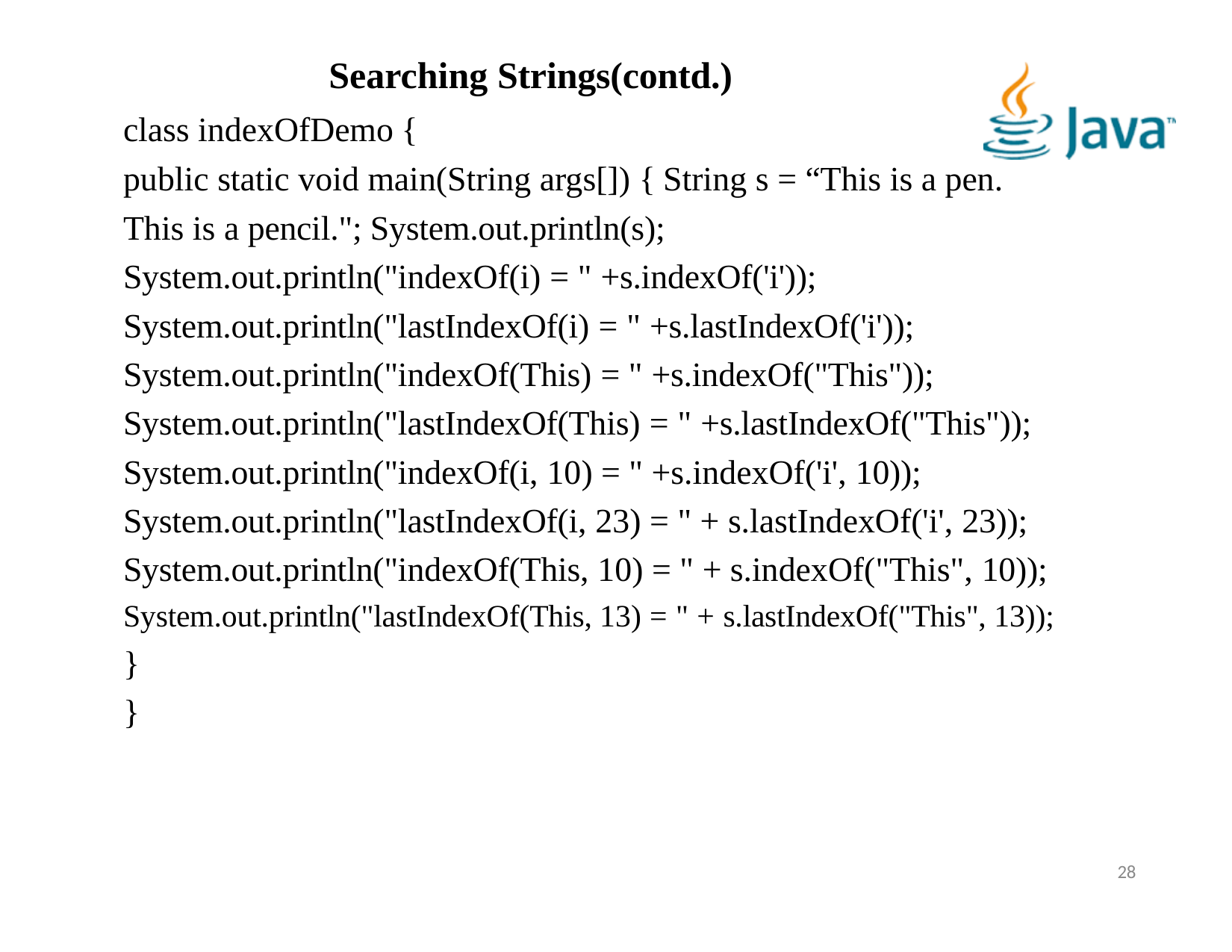

# Searching Strings(contd.)
class indexOfDemo {
public static void main(String args[]) { String s = “This is a pen. This is a pencil."; System.out.println(s);
System.out.println("indexOf(i) = " +s.indexOf('i')); System.out.println("lastIndexOf(i) = " +s.lastIndexOf('i')); System.out.println("indexOf(This) = " +s.indexOf("This")); System.out.println("lastIndexOf(This) = " +s.lastIndexOf("This")); System.out.println("indexOf(i, 10) = " +s.indexOf('i', 10)); System.out.println("lastIndexOf(i, 23) = " + s.lastIndexOf('i', 23)); System.out.println("indexOf(This, 10) = " + s.indexOf("This", 10)); System.out.println("lastIndexOf(This, 13) = " + s.lastIndexOf("This", 13));
}
}
28